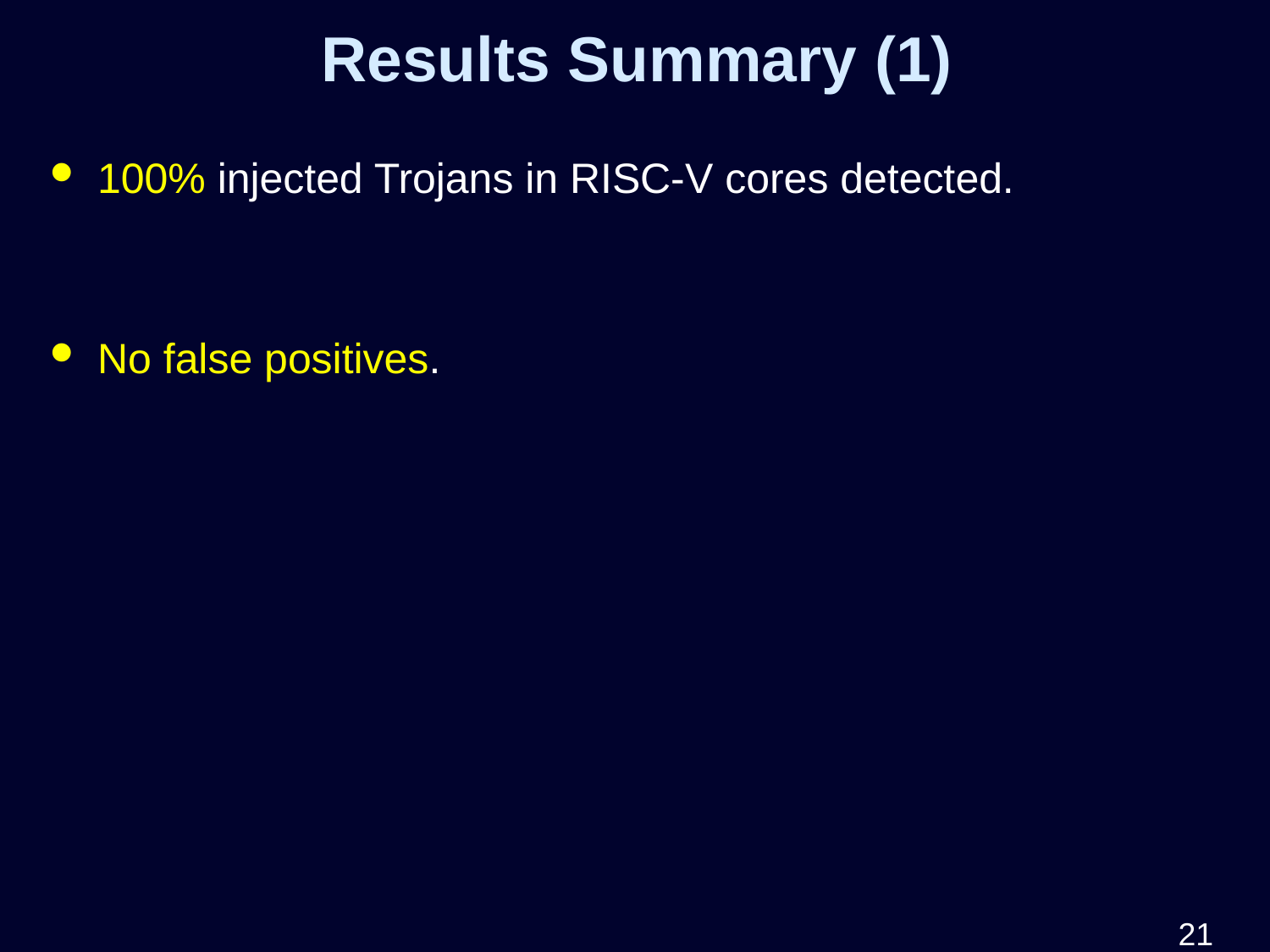

Results Summary (1)
100% injected Trojans in RISC-V cores detected.

No false positives.

	21